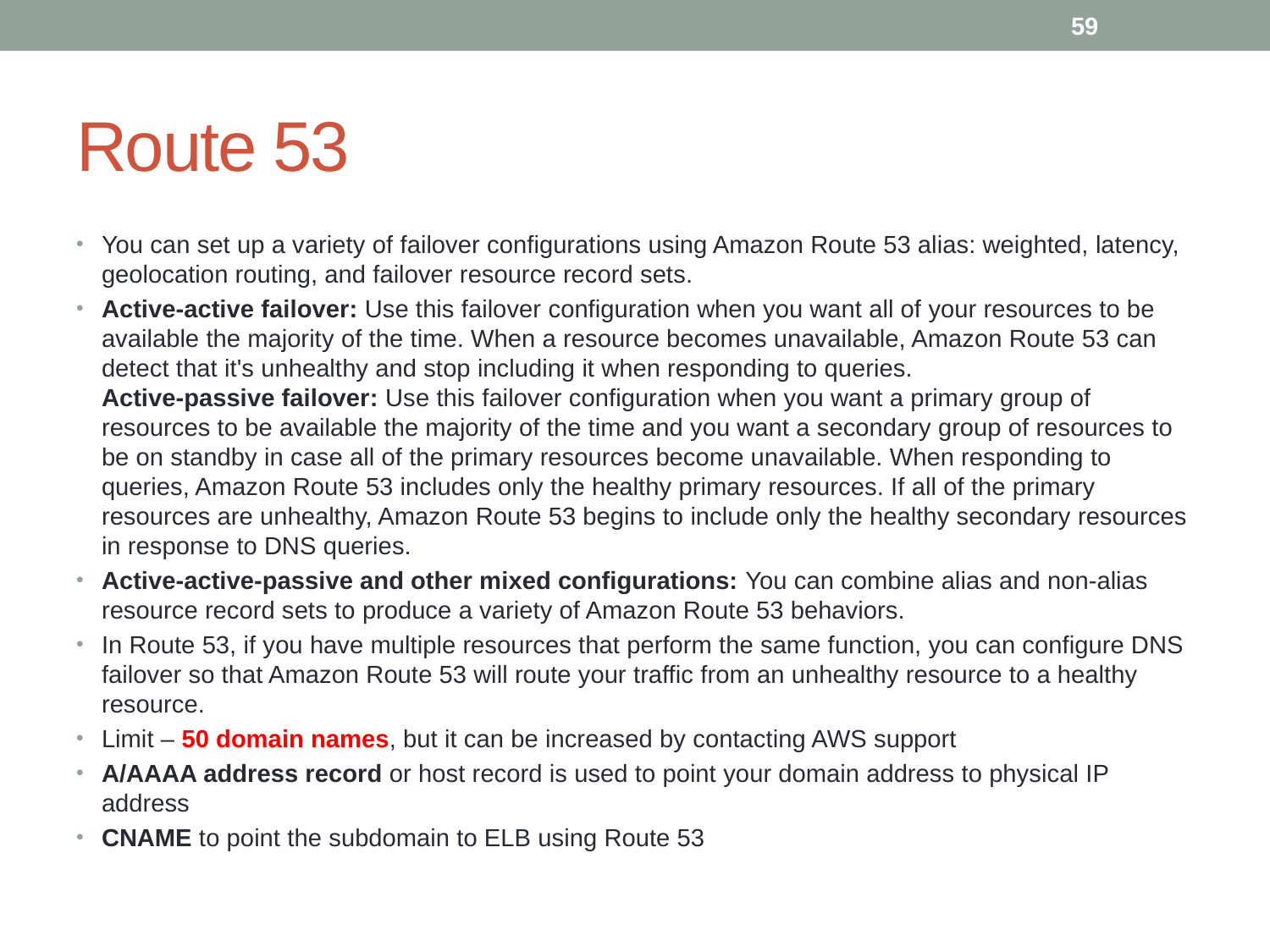

59
# Route 53
You can set up a variety of failover configurations using Amazon Route 53 alias: weighted, latency, geolocation routing, and failover resource record sets.
Active-active failover: Use this failover configuration when you want all of your resources to be available the majority of the time. When a resource becomes unavailable, Amazon Route 53 can detect that it's unhealthy and stop including it when responding to queries.
Active-passive failover: Use this failover configuration when you want a primary group of resources to be available the majority of the time and you want a secondary group of resources to be on standby in case all of the primary resources become unavailable. When responding to queries, Amazon Route 53 includes only the healthy primary resources. If all of the primary resources are unhealthy, Amazon Route 53 begins to include only the healthy secondary resources in response to DNS queries.
Active-active-passive and other mixed configurations: You can combine alias and non-alias resource record sets to produce a variety of Amazon Route 53 behaviors.
In Route 53, if you have multiple resources that perform the same function, you can configure DNS failover so that Amazon Route 53 will route your traffic from an unhealthy resource to a healthy resource.
Limit – 50 domain names, but it can be increased by contacting AWS support
A/AAAA address record or host record is used to point your domain address to physical IP address
CNAME to point the subdomain to ELB using Route 53